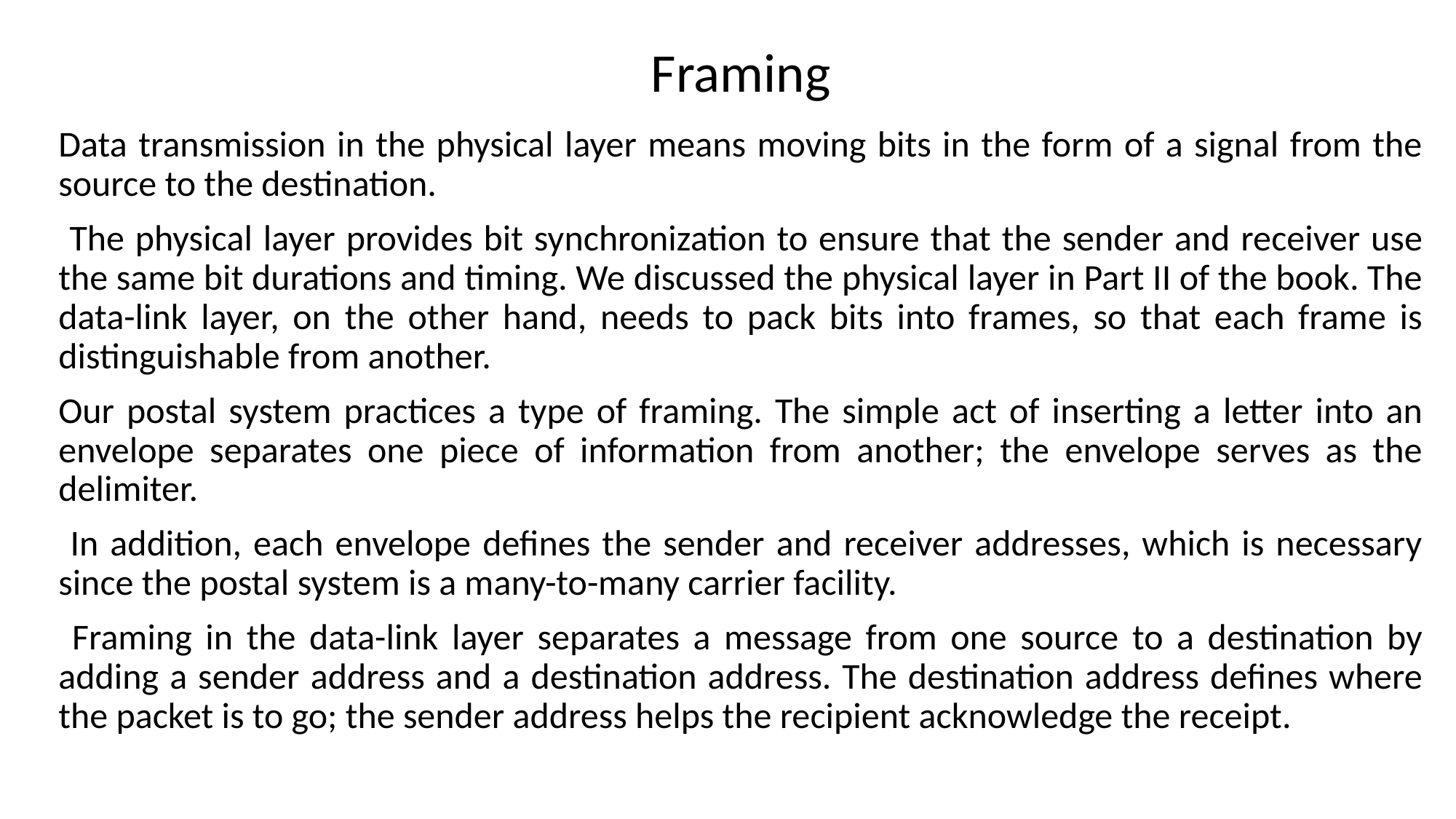

# Framing
Data transmission in the physical layer means moving bits in the form of a signal from the source to the destination.
 The physical layer provides bit synchronization to ensure that the sender and receiver use the same bit durations and timing. We discussed the physical layer in Part II of the book. The data-link layer, on the other hand, needs to pack bits into frames, so that each frame is distinguishable from another.
Our postal system practices a type of framing. The simple act of inserting a letter into an envelope separates one piece of information from another; the envelope serves as the delimiter.
 In addition, each envelope defines the sender and receiver addresses, which is necessary since the postal system is a many-to-many carrier facility.
 Framing in the data-link layer separates a message from one source to a destination by adding a sender address and a destination address. The destination address defines where the packet is to go; the sender address helps the recipient acknowledge the receipt.